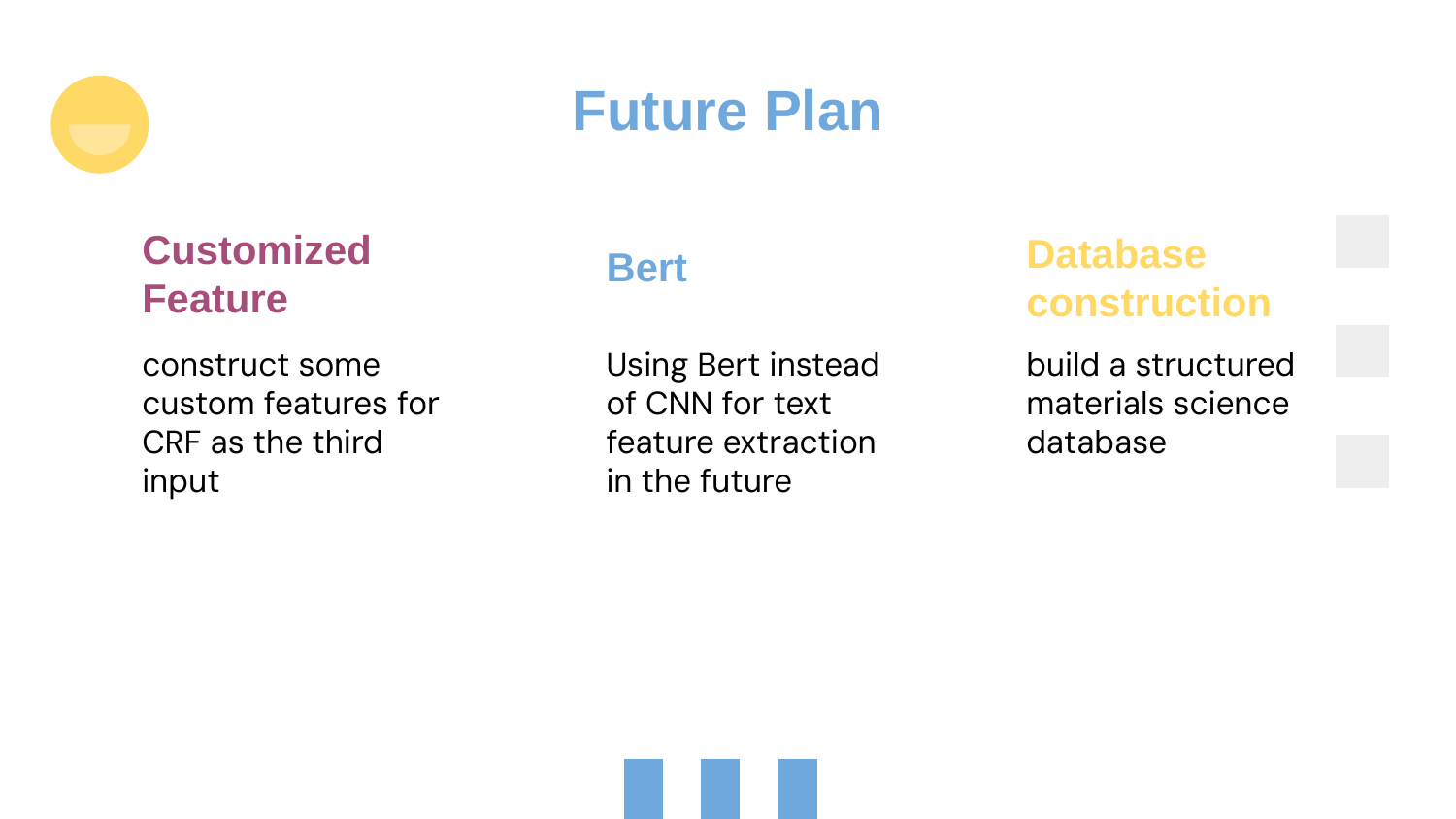

# Future Plan
Bert
Customized Feature
Database construction
construct some custom features for CRF as the third input

Using Bert instead of CNN for text feature extraction in the future
build a structured materials science database